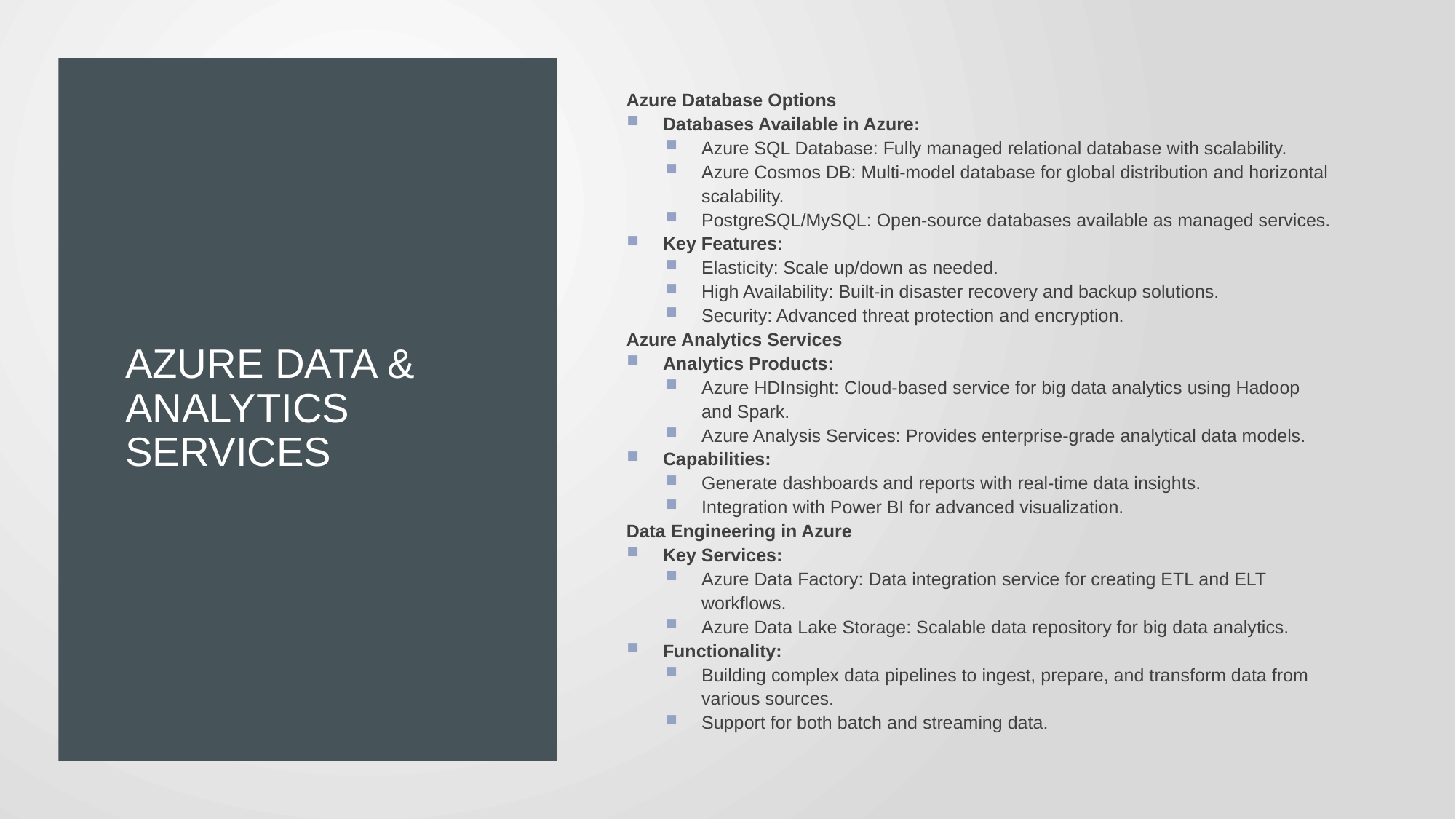

Azure Database Options
Databases Available in Azure:
Azure SQL Database: Fully managed relational database with scalability.
Azure Cosmos DB: Multi-model database for global distribution and horizontal scalability.
PostgreSQL/MySQL: Open-source databases available as managed services.
Key Features:
Elasticity: Scale up/down as needed.
High Availability: Built-in disaster recovery and backup solutions.
Security: Advanced threat protection and encryption.
Azure Analytics Services
Analytics Products:
Azure HDInsight: Cloud-based service for big data analytics using Hadoop and Spark.
Azure Analysis Services: Provides enterprise-grade analytical data models.
Capabilities:
Generate dashboards and reports with real-time data insights.
Integration with Power BI for advanced visualization.
Data Engineering in Azure
Key Services:
Azure Data Factory: Data integration service for creating ETL and ELT workflows.
Azure Data Lake Storage: Scalable data repository for big data analytics.
Functionality:
Building complex data pipelines to ingest, prepare, and transform data from various sources.
Support for both batch and streaming data.
# Azure Data & Analytics Services